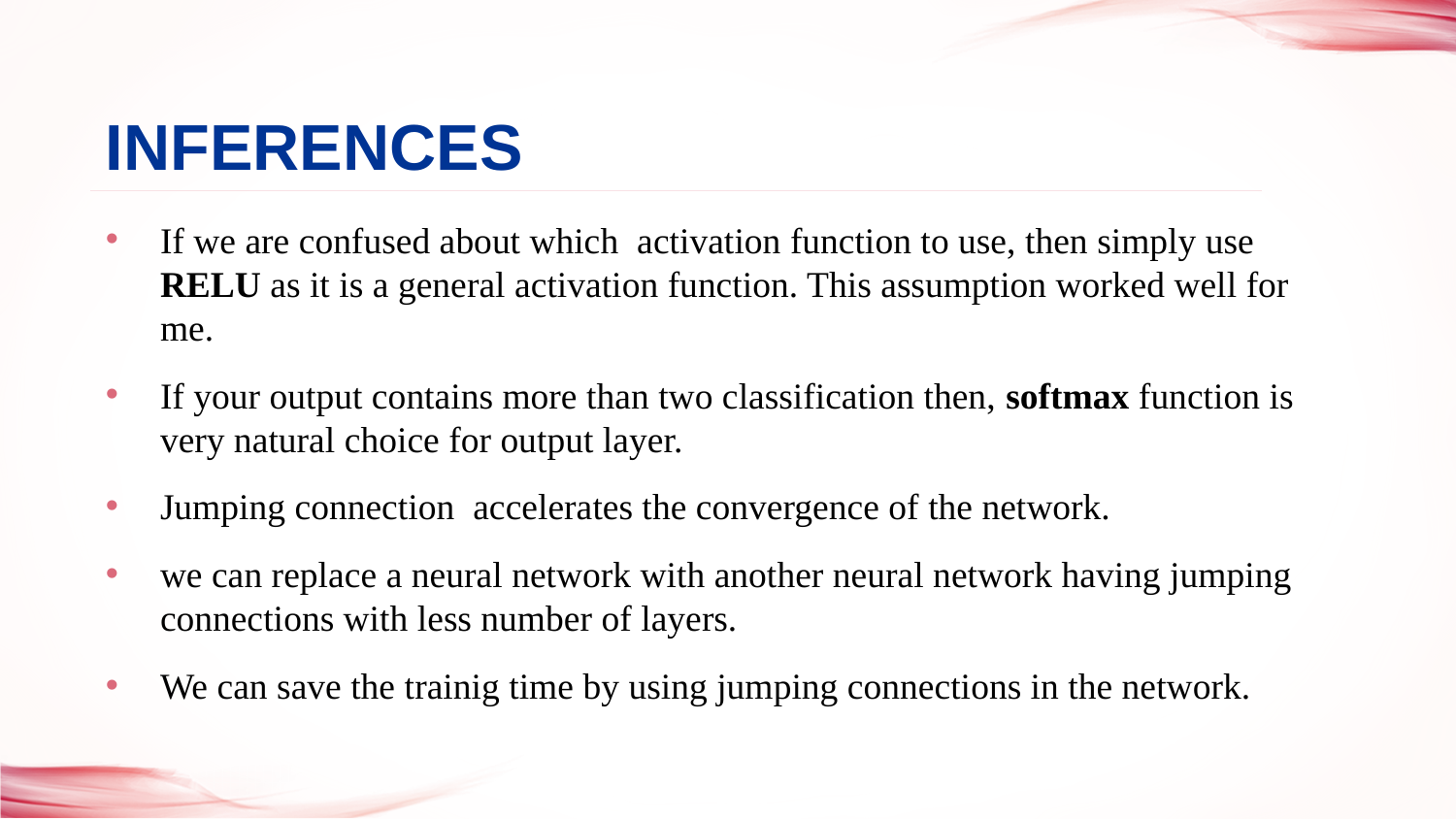

INFERENCES
# If we are confused about which  activation function to use, then simply use RELU as it is a general activation function. This assumption worked well for me.
If your output contains more than two classification then, softmax function is very natural choice for output layer.
Jumping connection  accelerates the convergence of the network.
we can replace a neural network with another neural network having jumping connections with less number of layers.
We can save the trainig time by using jumping connections in the network.